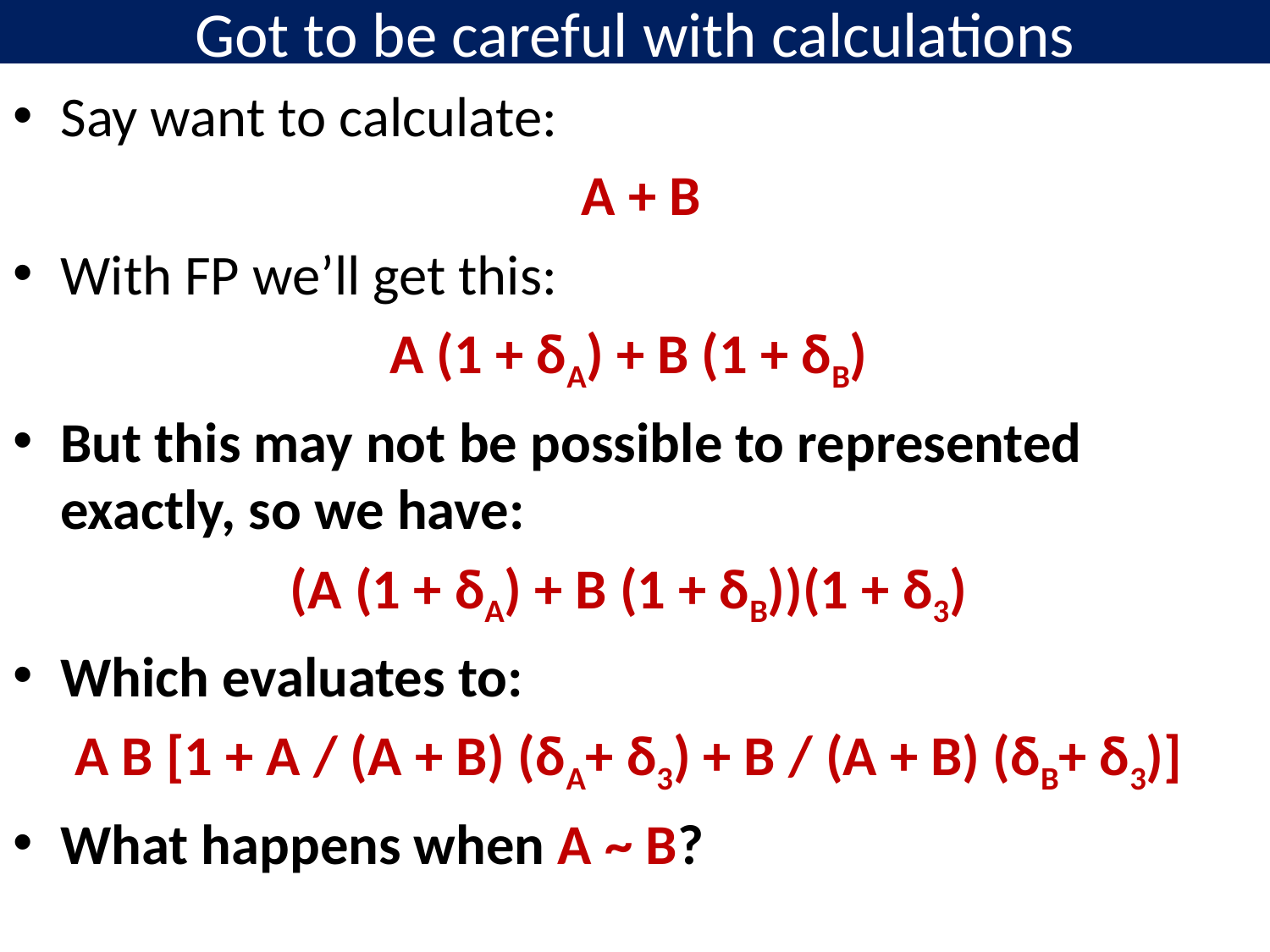

# Got to be careful with calculations
Say want to calculate:
 A + B
With FP we’ll get this:
A (1 + δA) + B (1 + δB)
But this may not be possible to represented exactly, so we have:
(A (1 + δA) + B (1 + δB))(1 + δ3)
Which evaluates to:
A B [1 + A / (A + B) (δA+ δ3) + B / (A + B) (δB+ δ3)]
What happens when A ~ B?